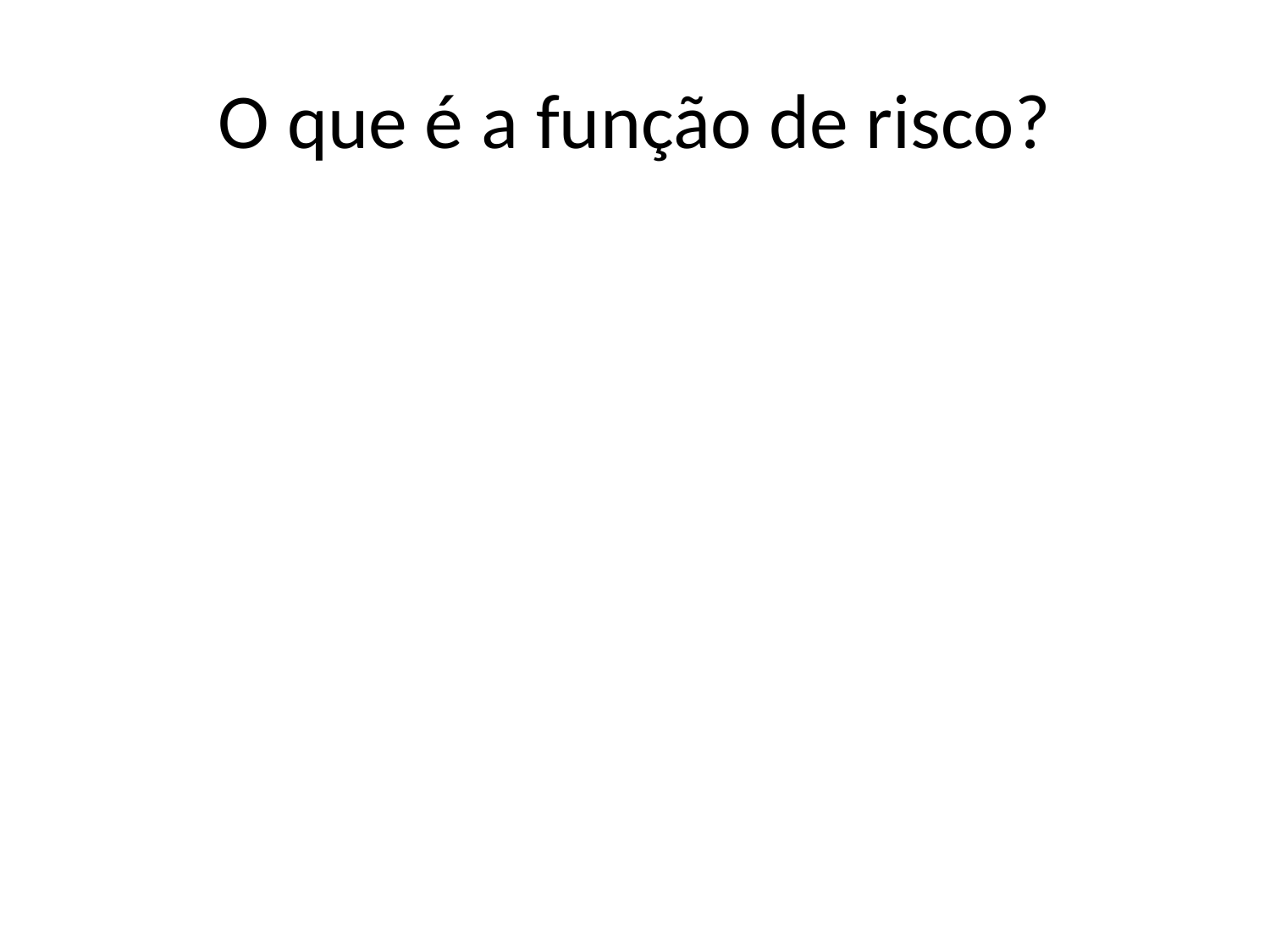

# O que é a função de risco?